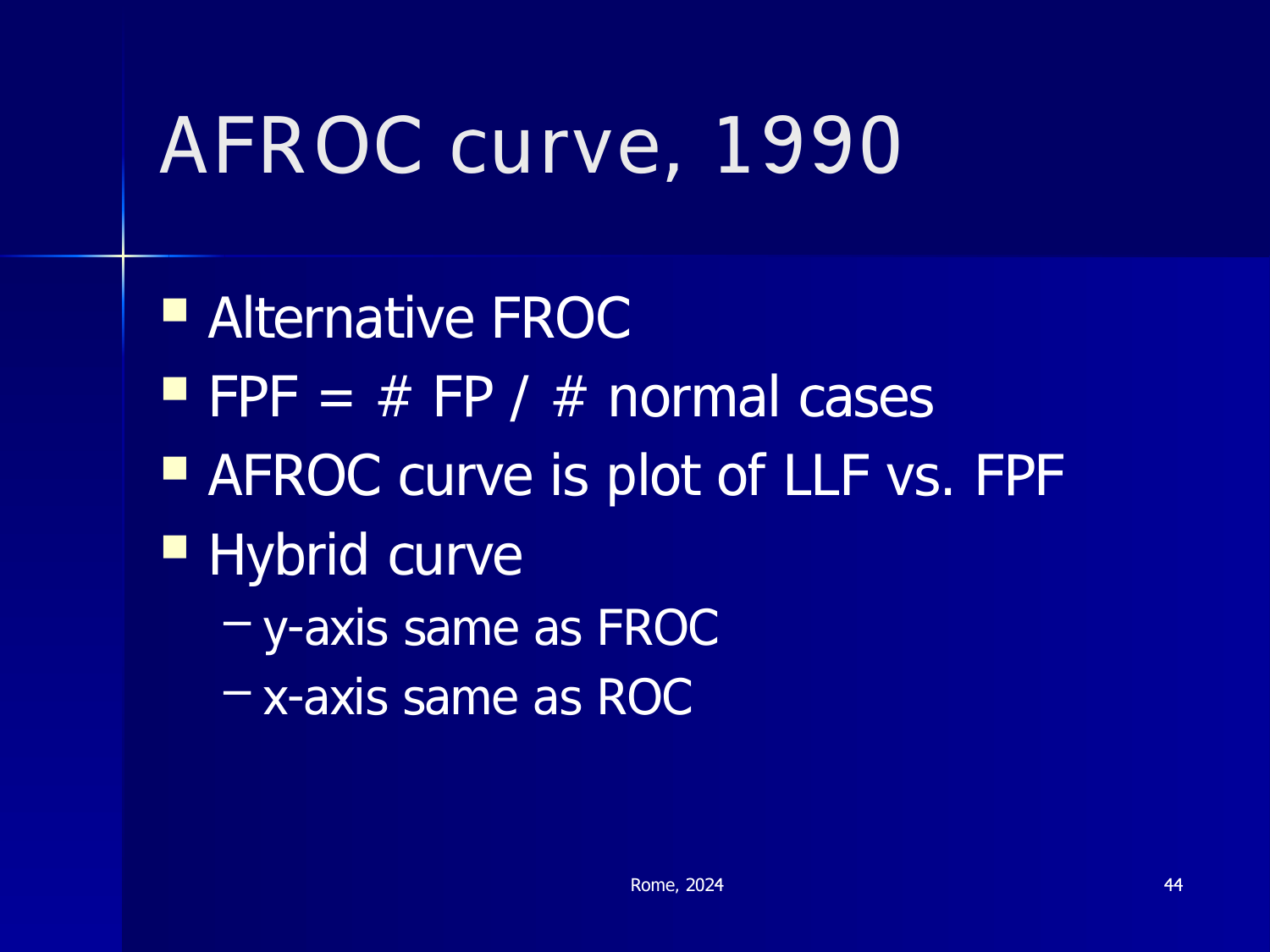

# AFROC curve, 1990
Alternative FROC
FPF = # FP / # normal cases
AFROC curve is plot of LLF vs. FPF
Hybrid curve
y-axis same as FROC
x-axis same as ROC
Rome, 2024
44